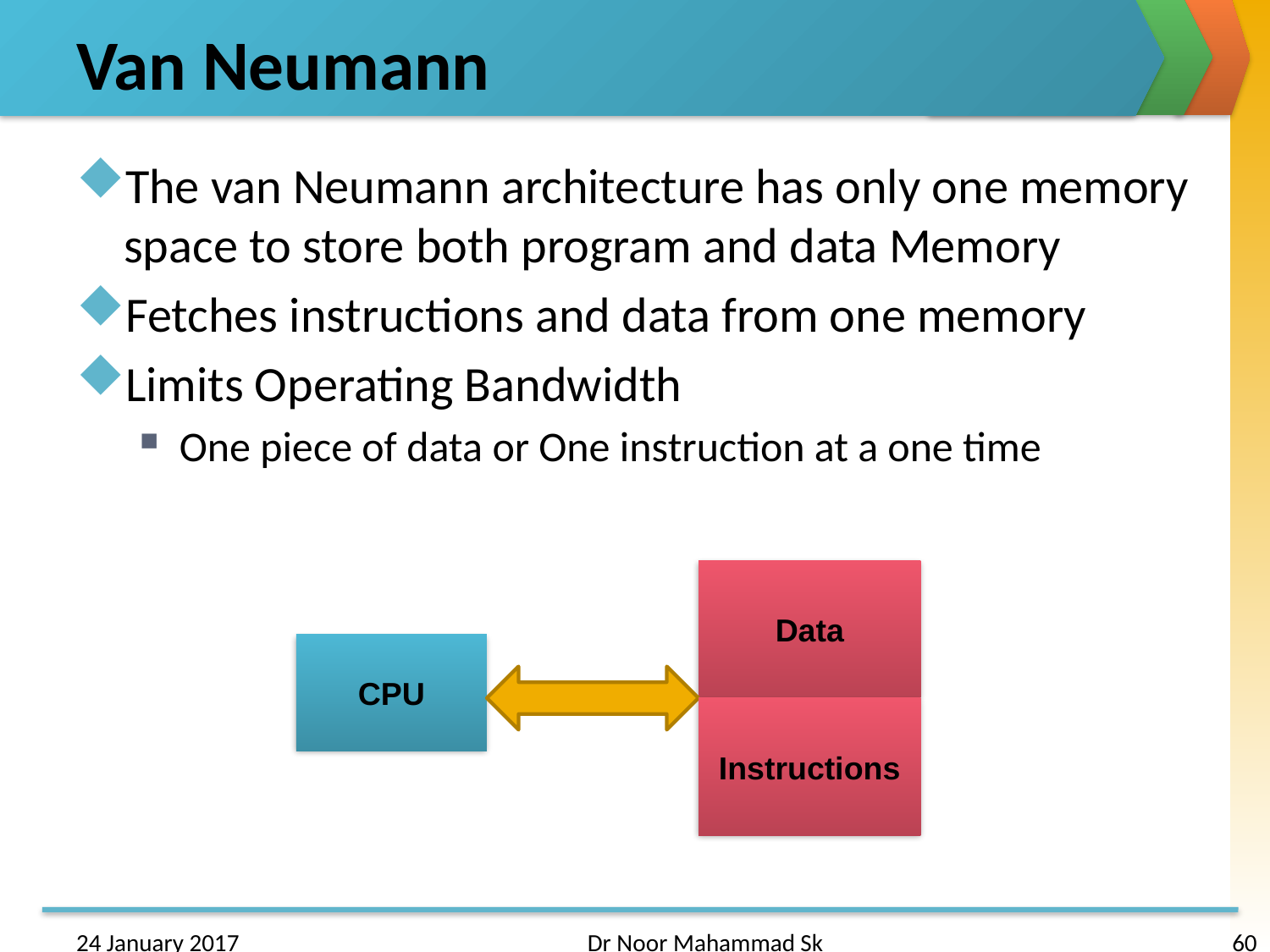

# Van Neumann
The van Neumann architecture has only one memory space to store both program and data Memory
Fetches instructions and data from one memory
Limits Operating Bandwidth
One piece of data or One instruction at a one time
Data
CPU

Instructions
24 January 2017
Dr Noor Mahammad Sk
60